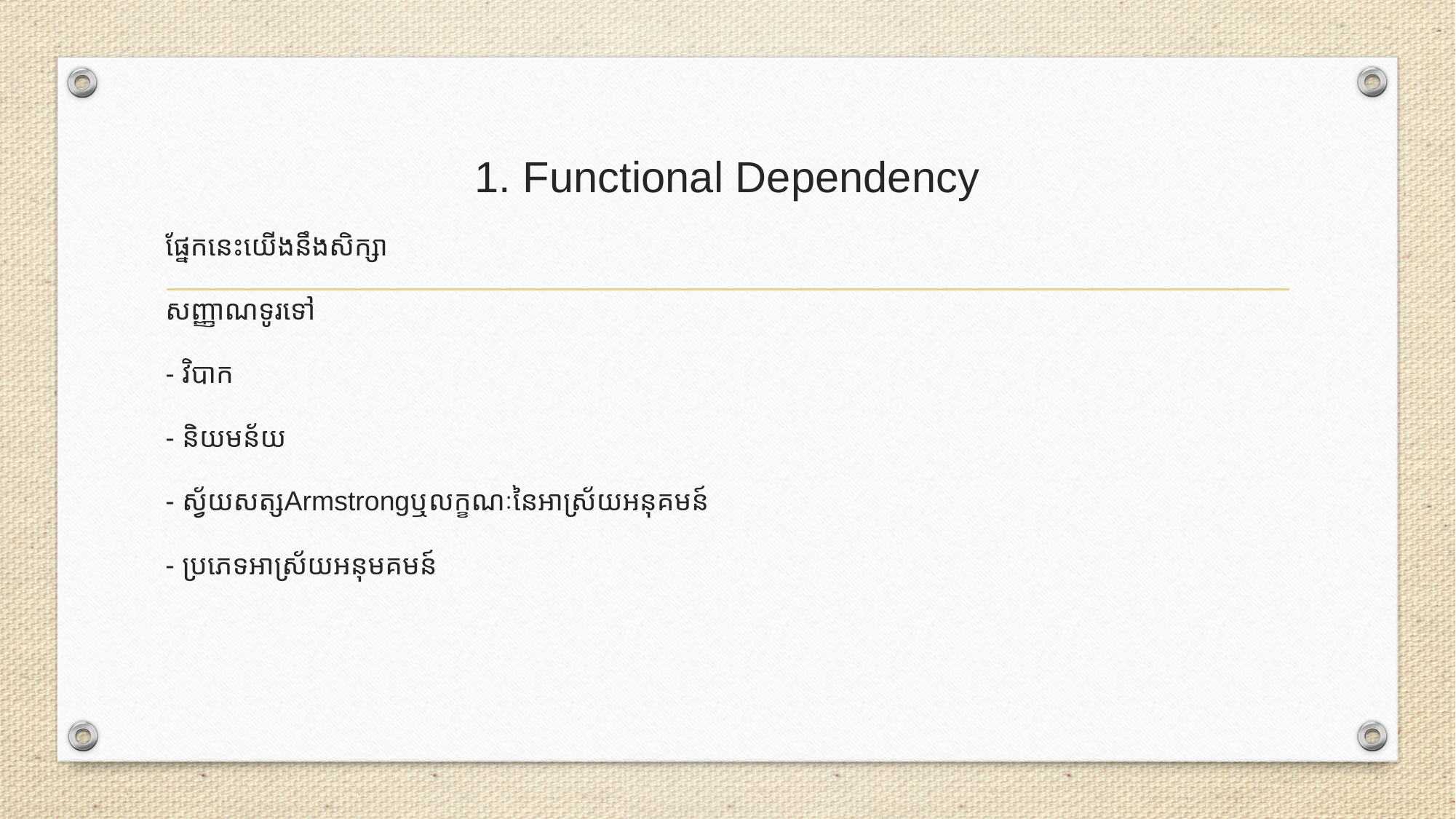

# 1. Functional Dependency
ផ្នែកនេះយើងនឹងសិក្សា
សញ្ញាណទូរទៅ
- វិបាក
- និយមន័យ
- ស្វ័យសត្សArmstrongឬលក្ខណៈនៃអាស្រ័យអនុគមន៍
- ប្រភេទអាស្រ័យអនុមគមន៍